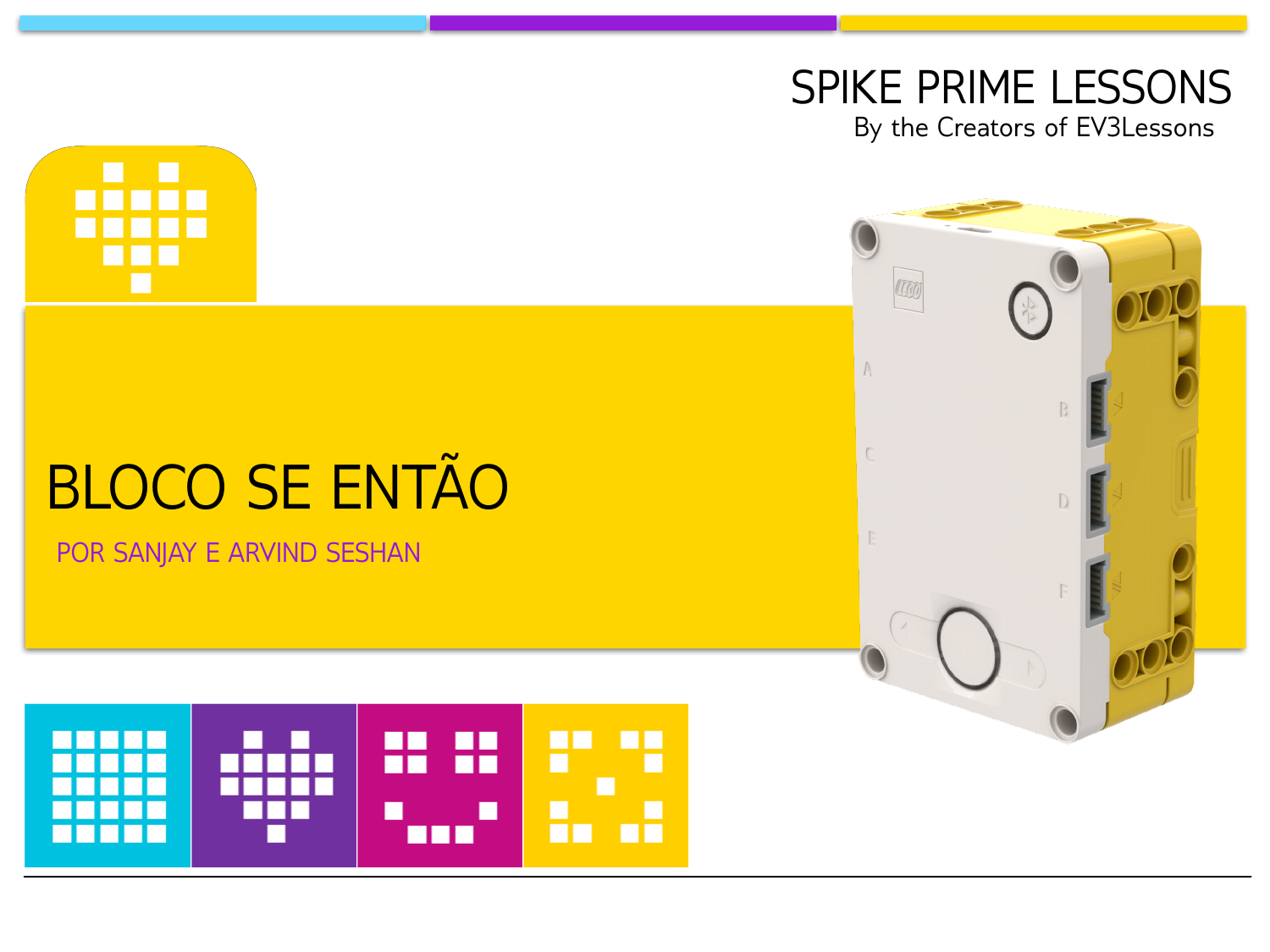

# Bloco se então
por SANJAY e ARVIND SESHAN